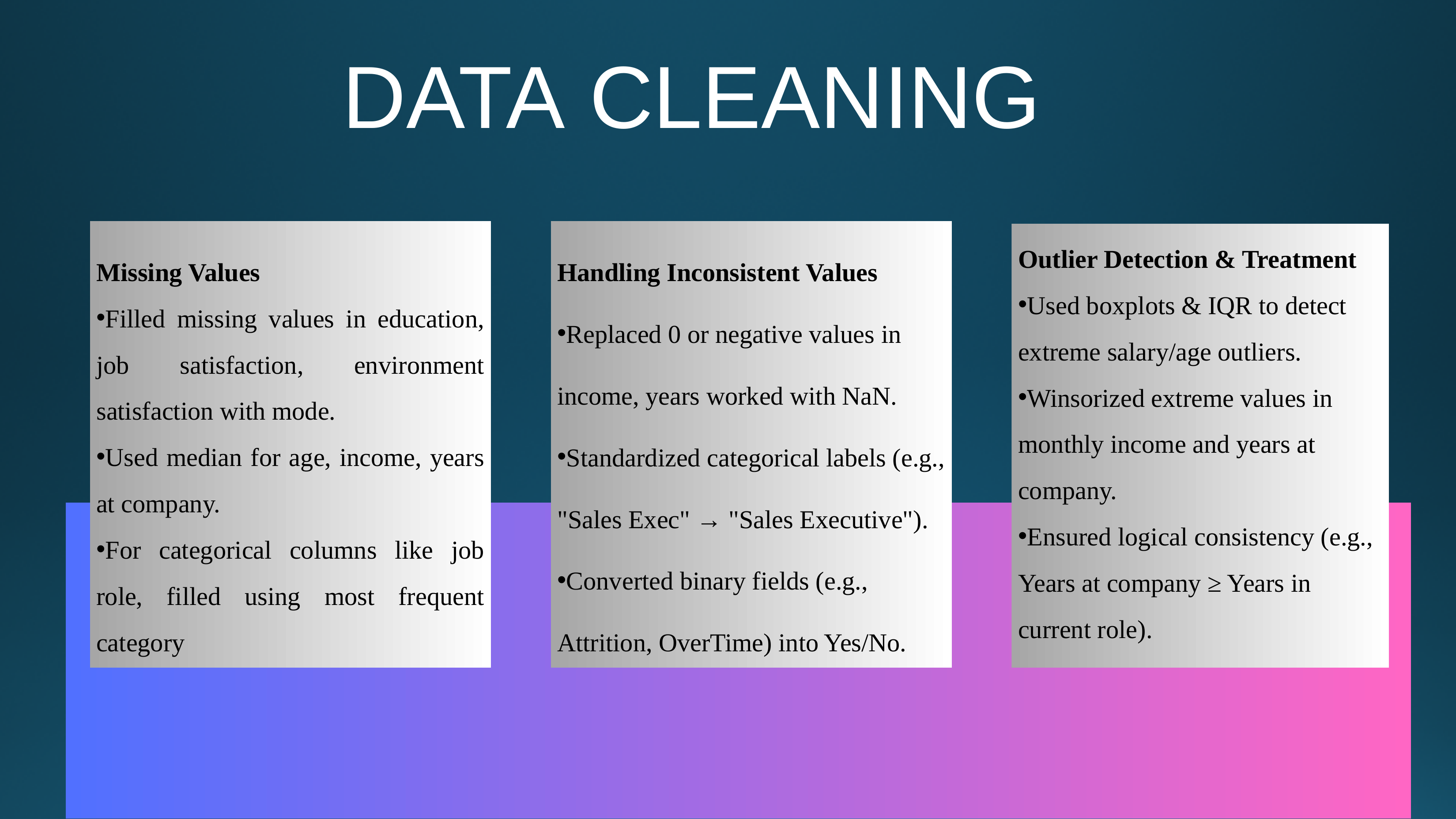

DATA CLEANING

Missing Values
Filled missing values in education, job satisfaction, environment satisfaction with mode.
Used median for age, income, years at company.
For categorical columns like job role, filled using most frequent category

Outlier Detection & Treatment
Used boxplots & IQR to detect extreme salary/age outliers.
Winsorized extreme values in monthly income and years at company.
Ensured logical consistency (e.g., Years at company ≥ Years in current role).

Handling Inconsistent Values
Replaced 0 or negative values in income, years worked with NaN.
Standardized categorical labels (e.g., "Sales Exec" → "Sales Executive").
Converted binary fields (e.g., Attrition, OverTime) into Yes/No.